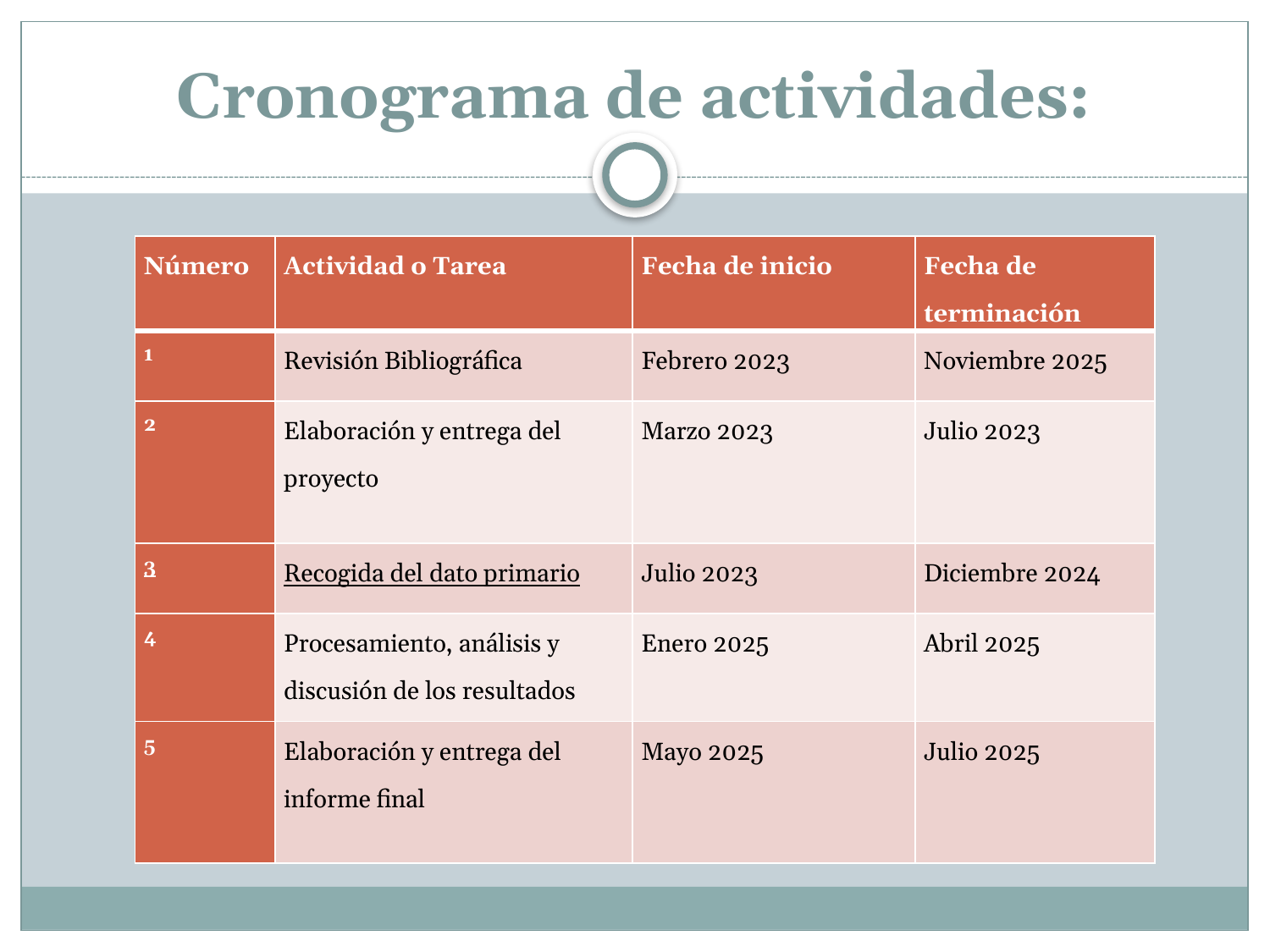

# Cronograma de actividades:
| Número | Actividad o Tarea | Fecha de inicio | Fecha de terminación |
| --- | --- | --- | --- |
| 1 | Revisión Bibliográfica | Febrero 2023 | Noviembre 2025 |
| 2 | Elaboración y entrega del proyecto | Marzo 2023 | Julio 2023 |
| 3 | Recogida del dato primario | Julio 2023 | Diciembre 2024 |
| 4 | Procesamiento, análisis y discusión de los resultados | Enero 2025 | Abril 2025 |
| 5 | Elaboración y entrega del informe final | Mayo 2025 | Julio 2025 |